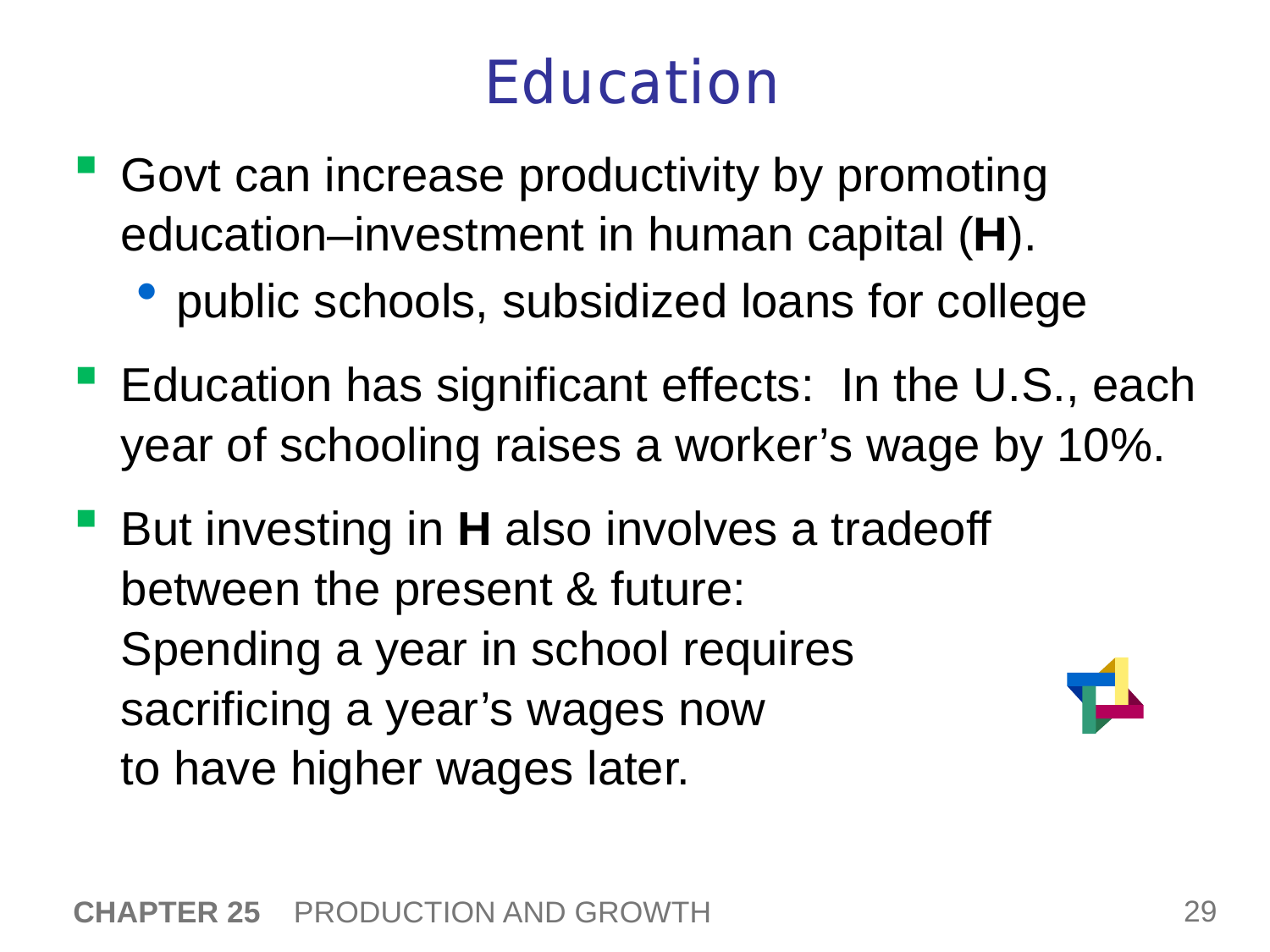

# Education
Govt can increase productivity by promoting education–investment in human capital (H).
public schools, subsidized loans for college
Education has significant effects:  In the U.S., each year of schooling raises a worker’s wage by 10%.
But investing in H also involves a tradeoff
between the present & future:
Spending a year in school requires
sacrificing a year’s wages now
to have higher wages later.

CHAPTER 25    PRODUCTION AND GROWTH